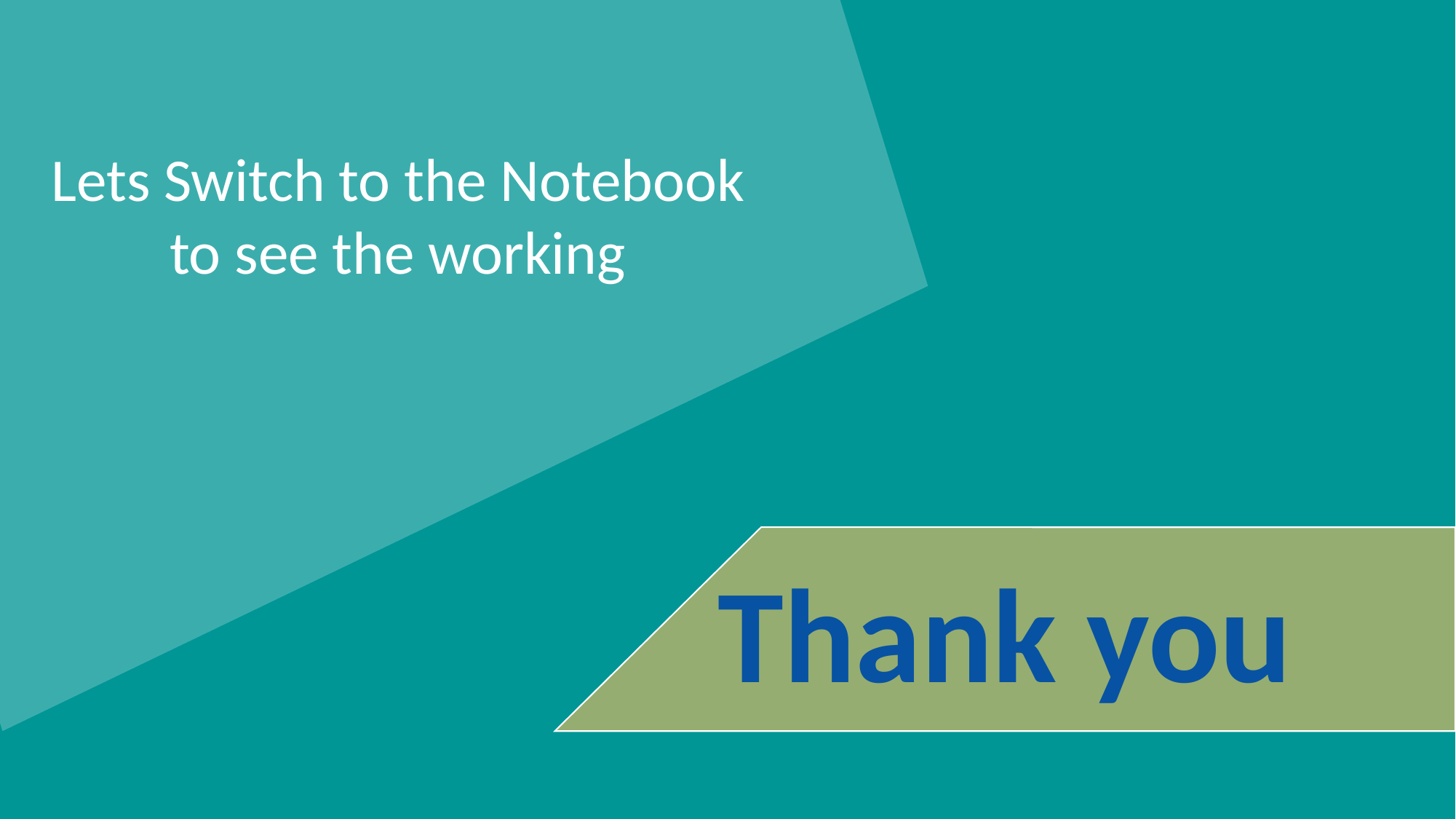

Lets Switch to the Notebook to see the working
Thank you